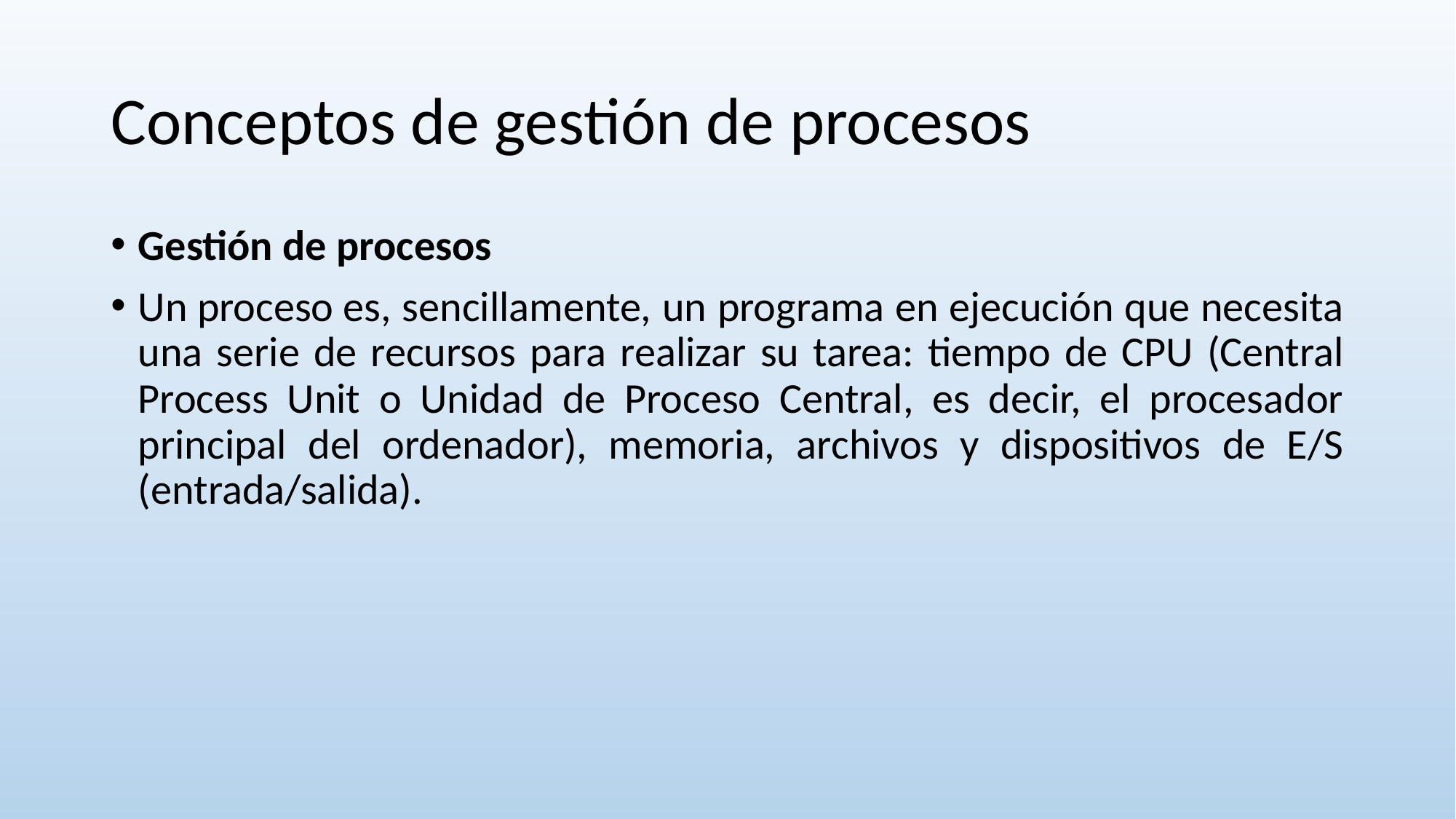

# Conceptos de gestión de procesos
Gestión de procesos
Un proceso es, sencillamente, un programa en ejecución que necesita una serie de recursos para realizar su tarea: tiempo de CPU (Central Process Unit o Unidad de Proceso Central, es decir, el procesador principal del ordenador), memoria, archivos y dispositivos de E/S (entrada/salida).